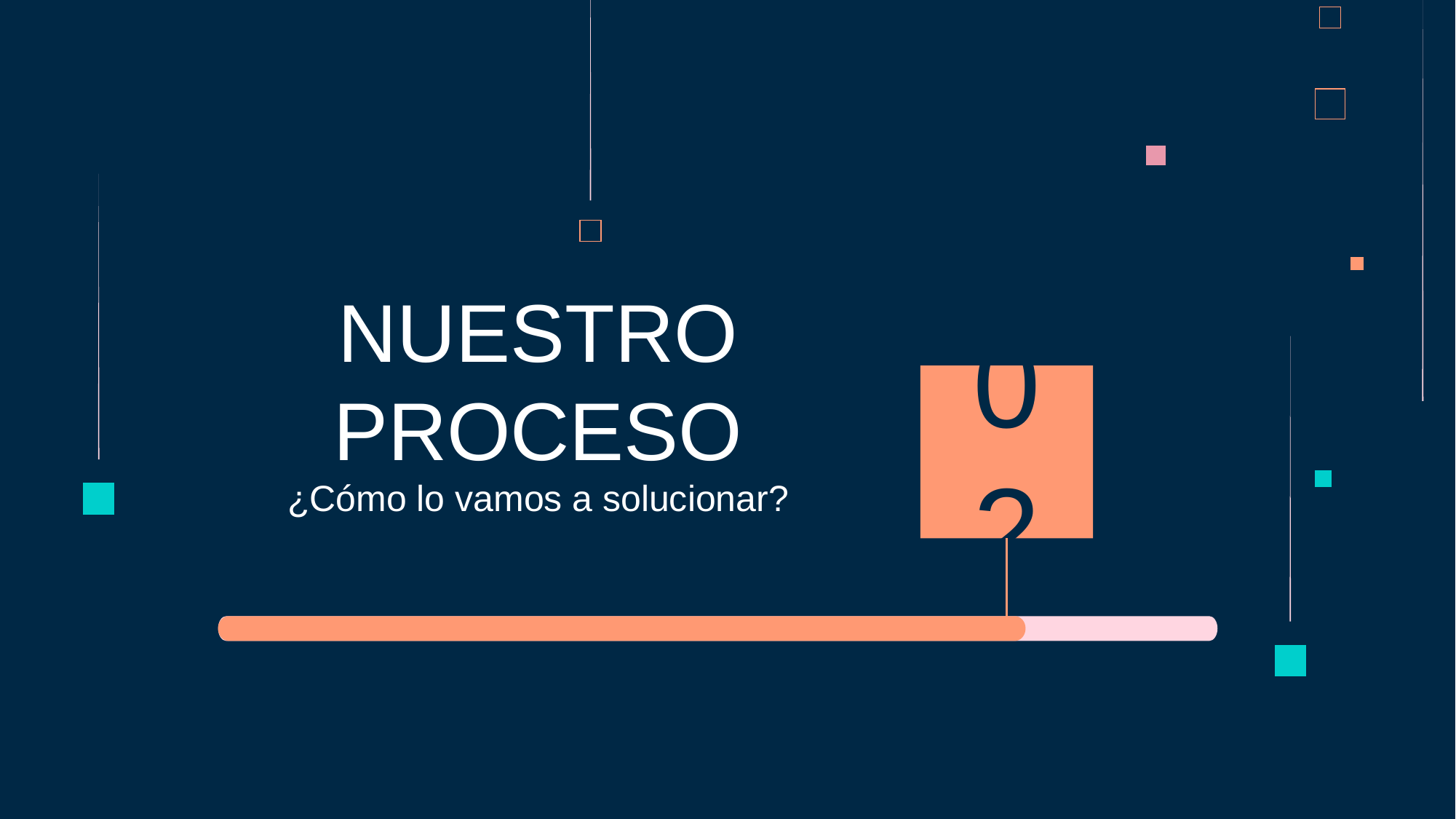

# NUESTRO PROCESO

02
¿Cómo lo vamos a solucionar?